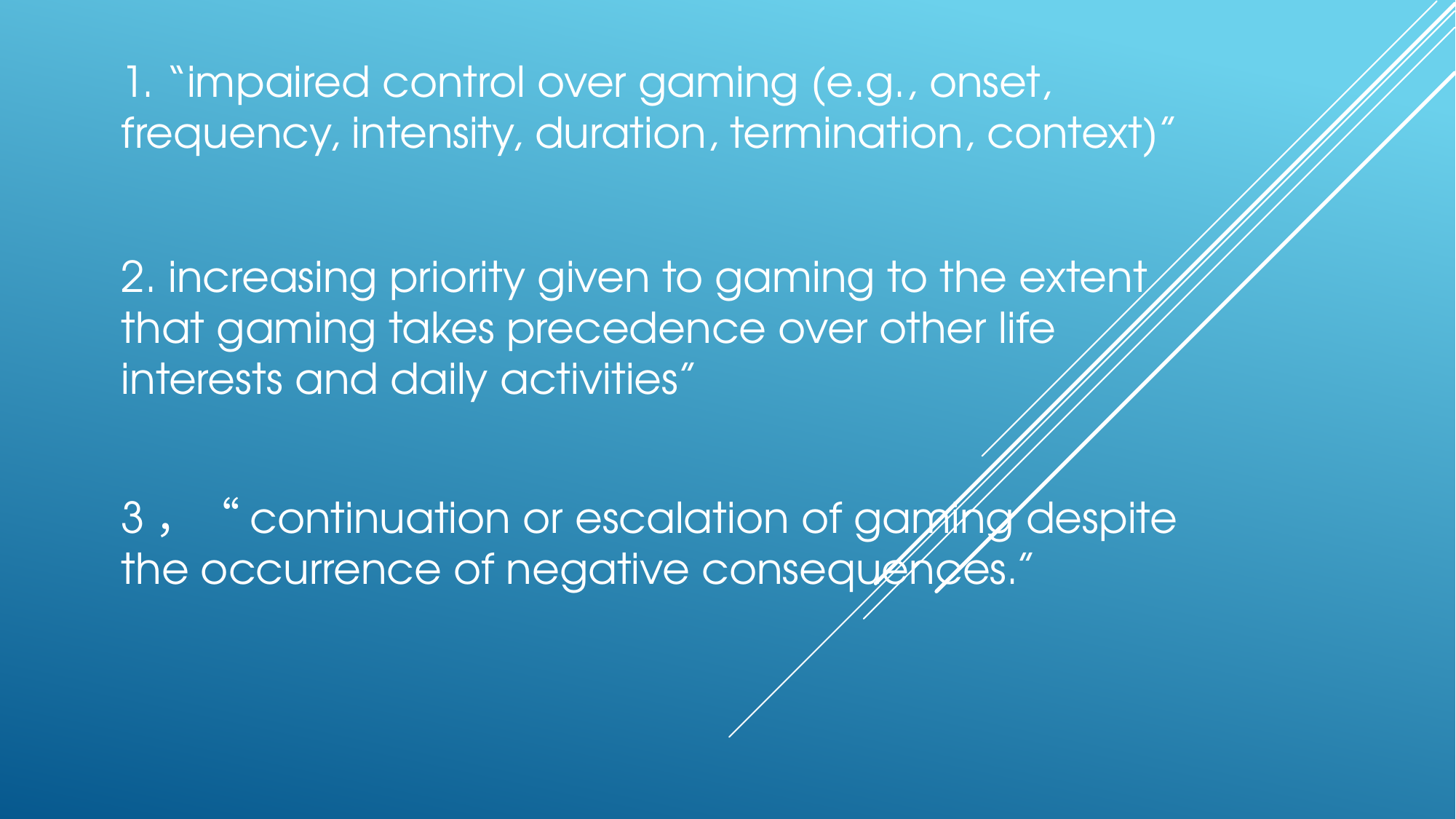

1. “impaired control over gaming (e.g., onset, frequency, intensity, duration, termination, context)”
2. increasing priority given to gaming to the extent that gaming takes precedence over other life interests and daily activities”
3，“continuation or escalation of gaming despite the occurrence of negative consequences.”